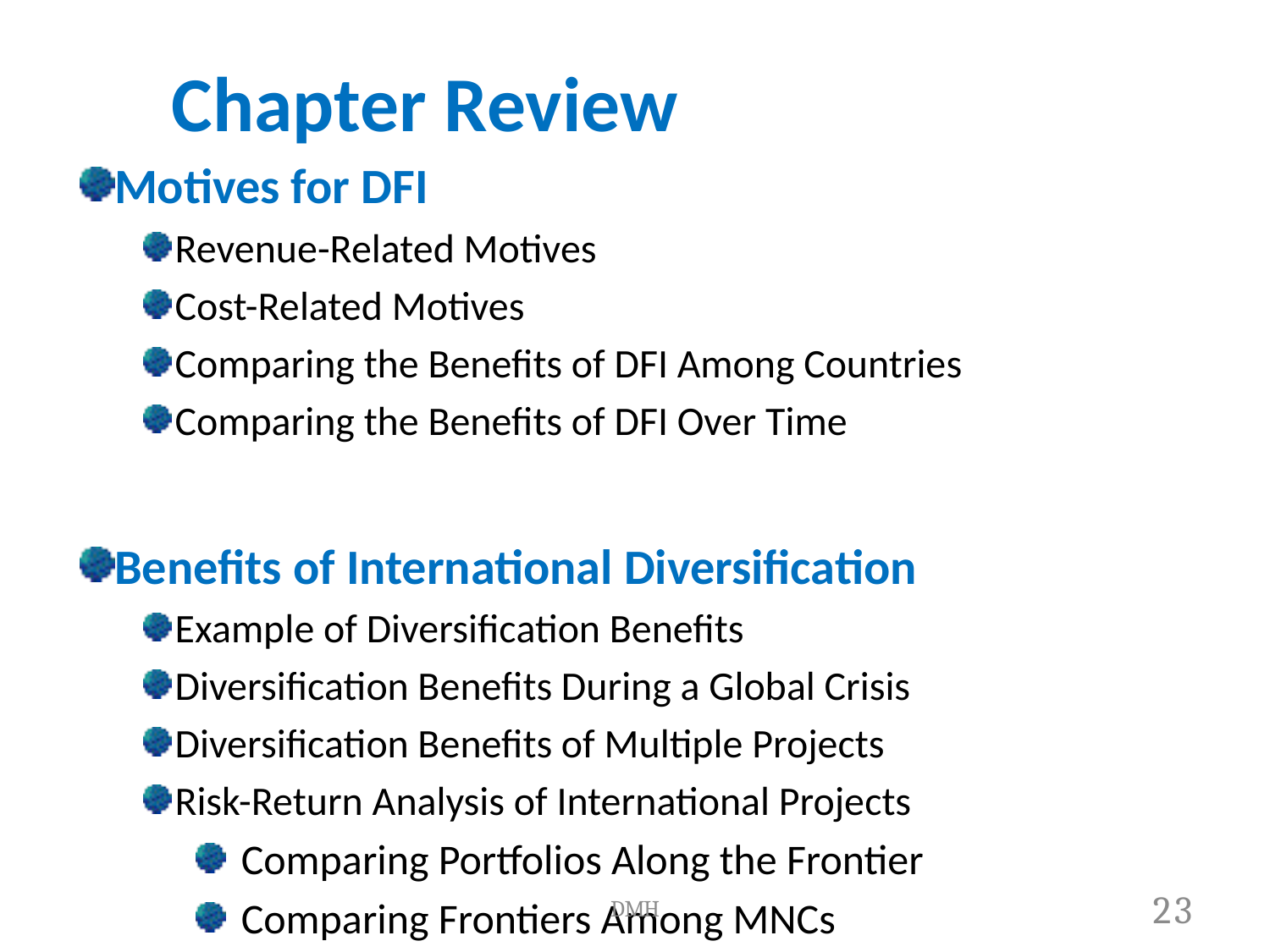

# Chapter Review
Motives for DFI
Revenue-Related Motives
Cost-Related Motives
Comparing the Benefits of DFI Among Countries
Comparing the Benefits of DFI Over Time

Benefits of International Diversification
Example of Diversification Benefits
Diversification Benefits During a Global Crisis
Diversification Benefits of Multiple Projects
Risk-Return Analysis of International Projects
Comparing Portfolios Along the Frontier
Comparing Frontiers Among MNCs
DMH
23